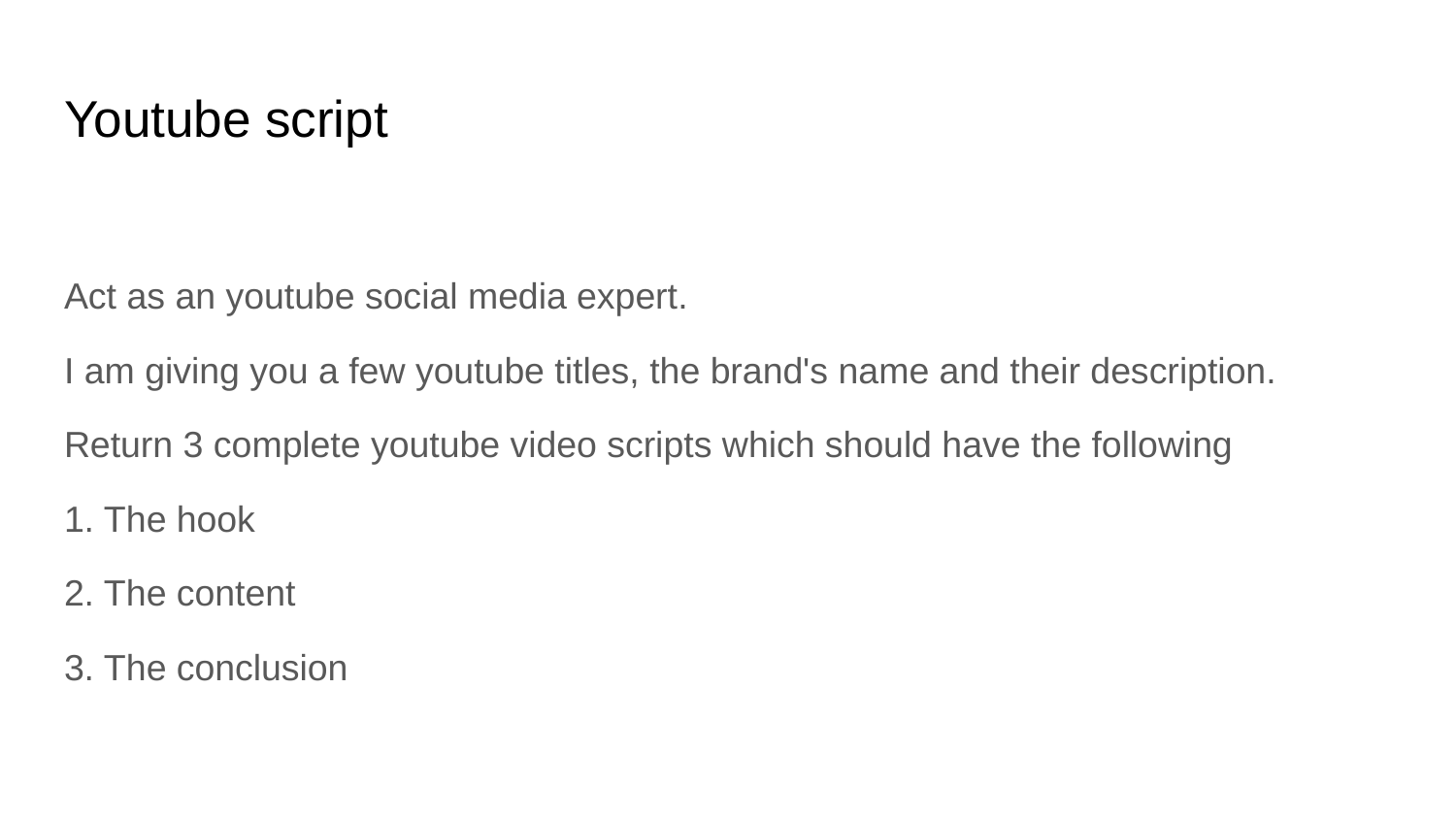

# Youtube script

Act as an youtube social media expert.
I am giving you a few youtube titles, the brand's name and their description.
Return 3 complete youtube video scripts which should have the following
1. The hook
2. The content
3. The conclusion